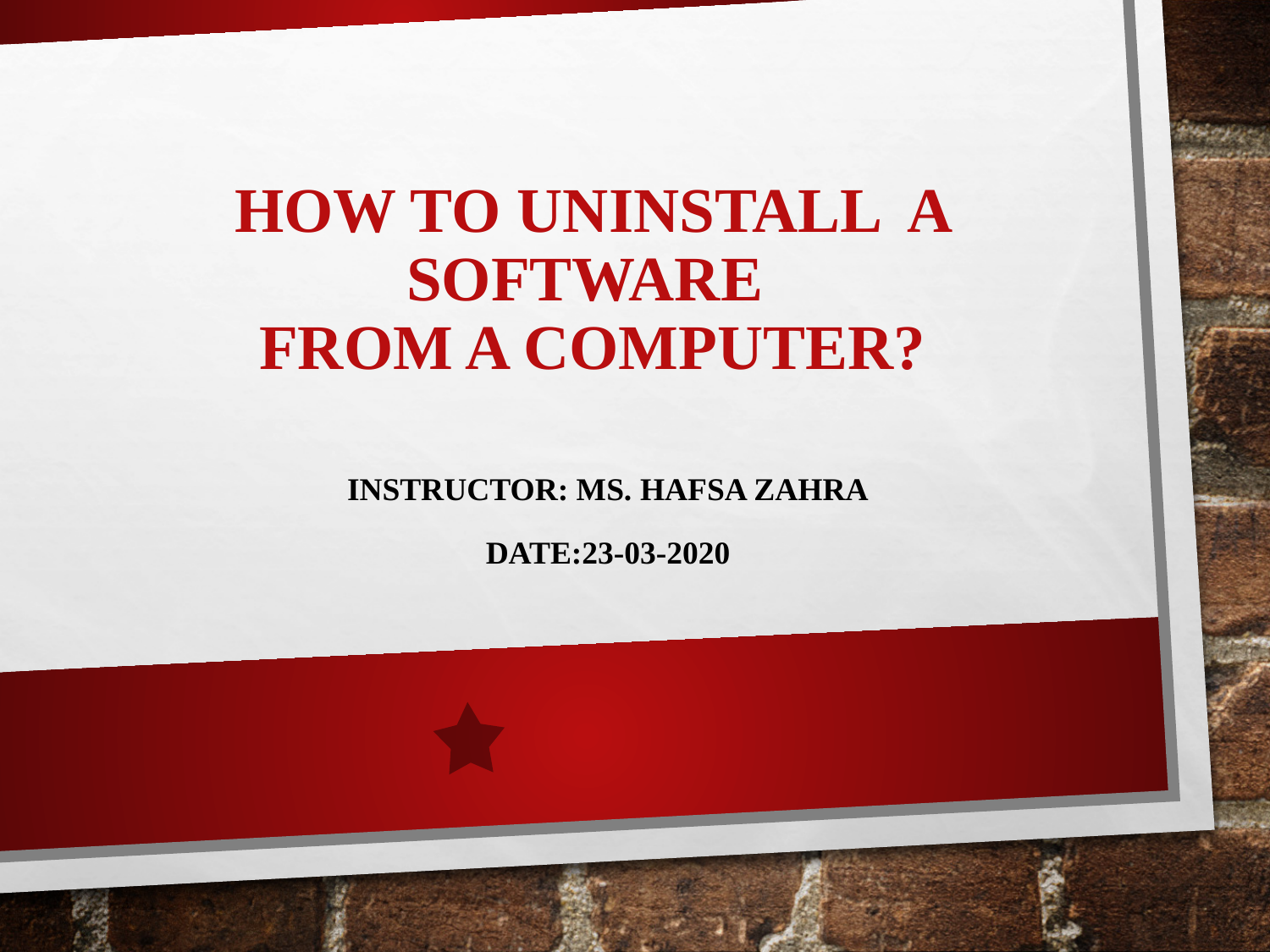

# HOW TO UNINSTALL  A SOFTWARE FROM A COMPUTER?
Instructor: Ms. Hafsa Zahra
Date:23-03-2020